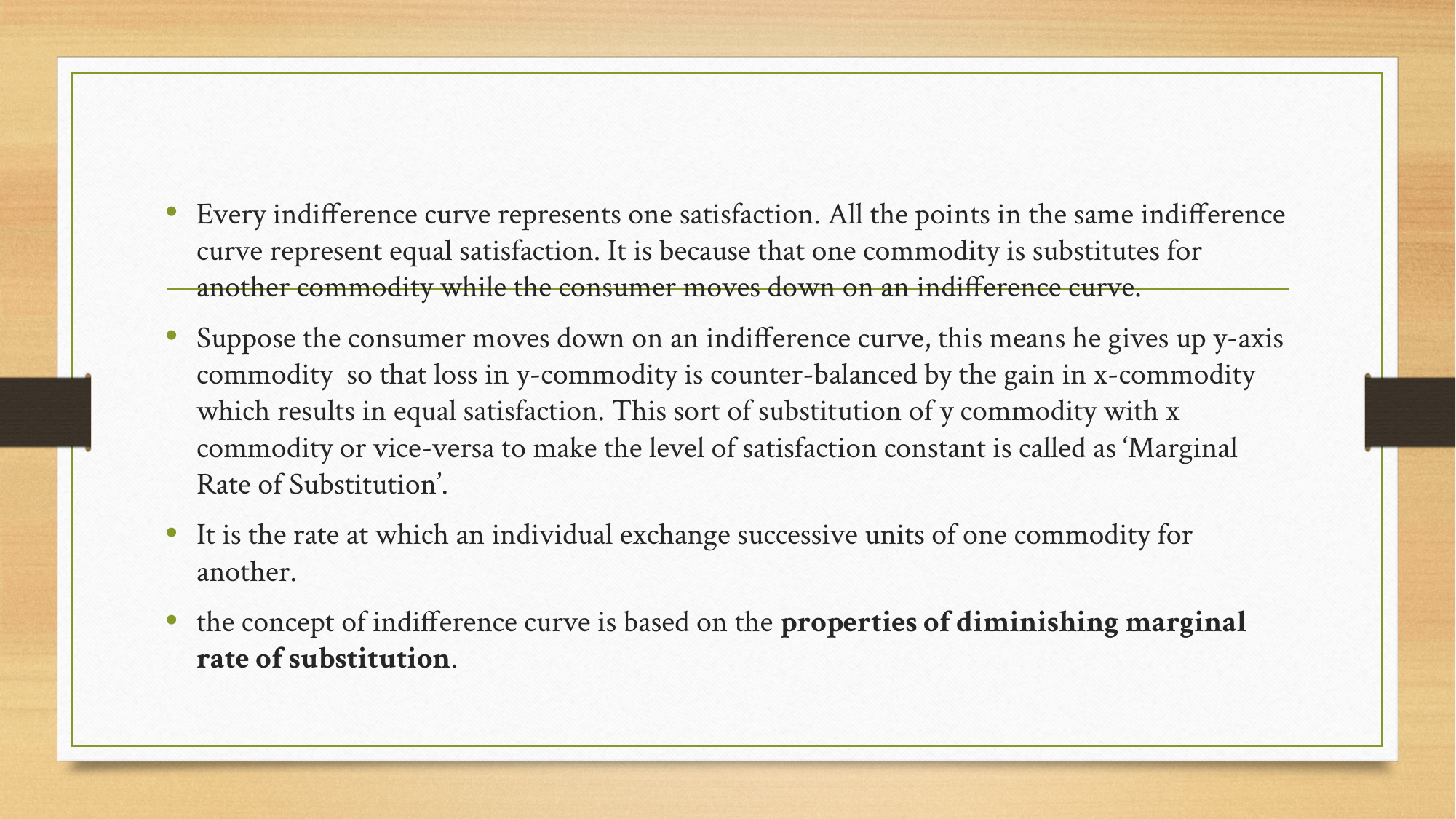

#
Every indifference curve represents one satisfaction. All the points in the same indifference curve represent equal satisfaction. It is because that one commodity is substitutes for another commodity while the consumer moves down on an indifference curve.
Suppose the consumer moves down on an indifference curve, this means he gives up y-axis commodity  so that loss in y-commodity is counter-balanced by the gain in x-commodity which results in equal satisfaction. This sort of substitution of y commodity with x commodity or vice-versa to make the level of satisfaction constant is called as ‘Marginal Rate of Substitution’.
It is the rate at which an individual exchange successive units of one commodity for another.
the concept of indifference curve is based on the properties of diminishing marginal rate of substitution.